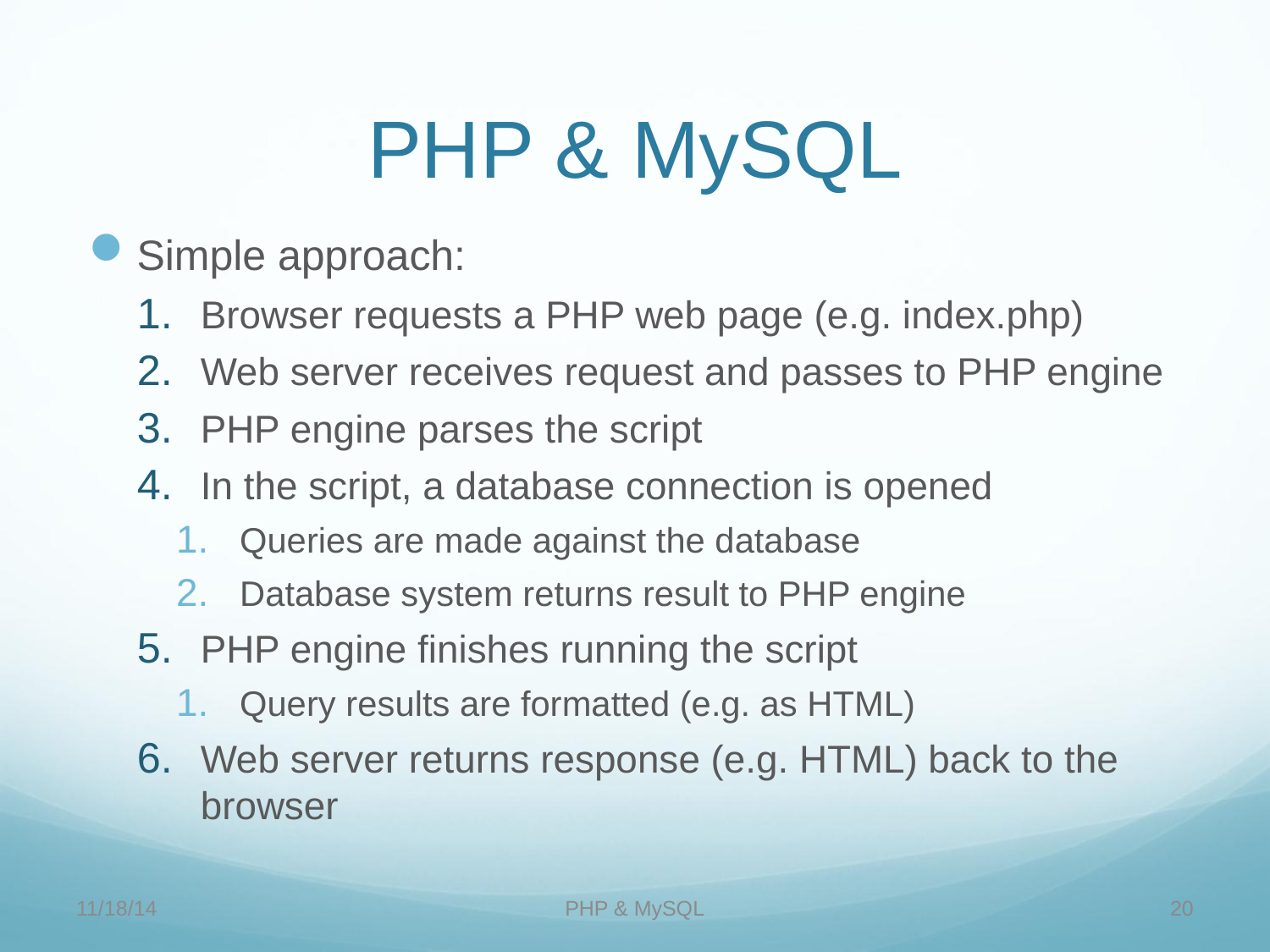

PHP & MySQL
Simple approach:
Browser requests a PHP web page (e.g. index.php)
Web server receives request and passes to PHP engine
PHP engine parses the script
In the script, a database connection is opened
Queries are made against the database
Database system returns result to PHP engine
PHP engine finishes running the script
Query results are formatted (e.g. as HTML)
Web server returns response (e.g. HTML) back to the browser

11/18/14
PHP & MySQL
20